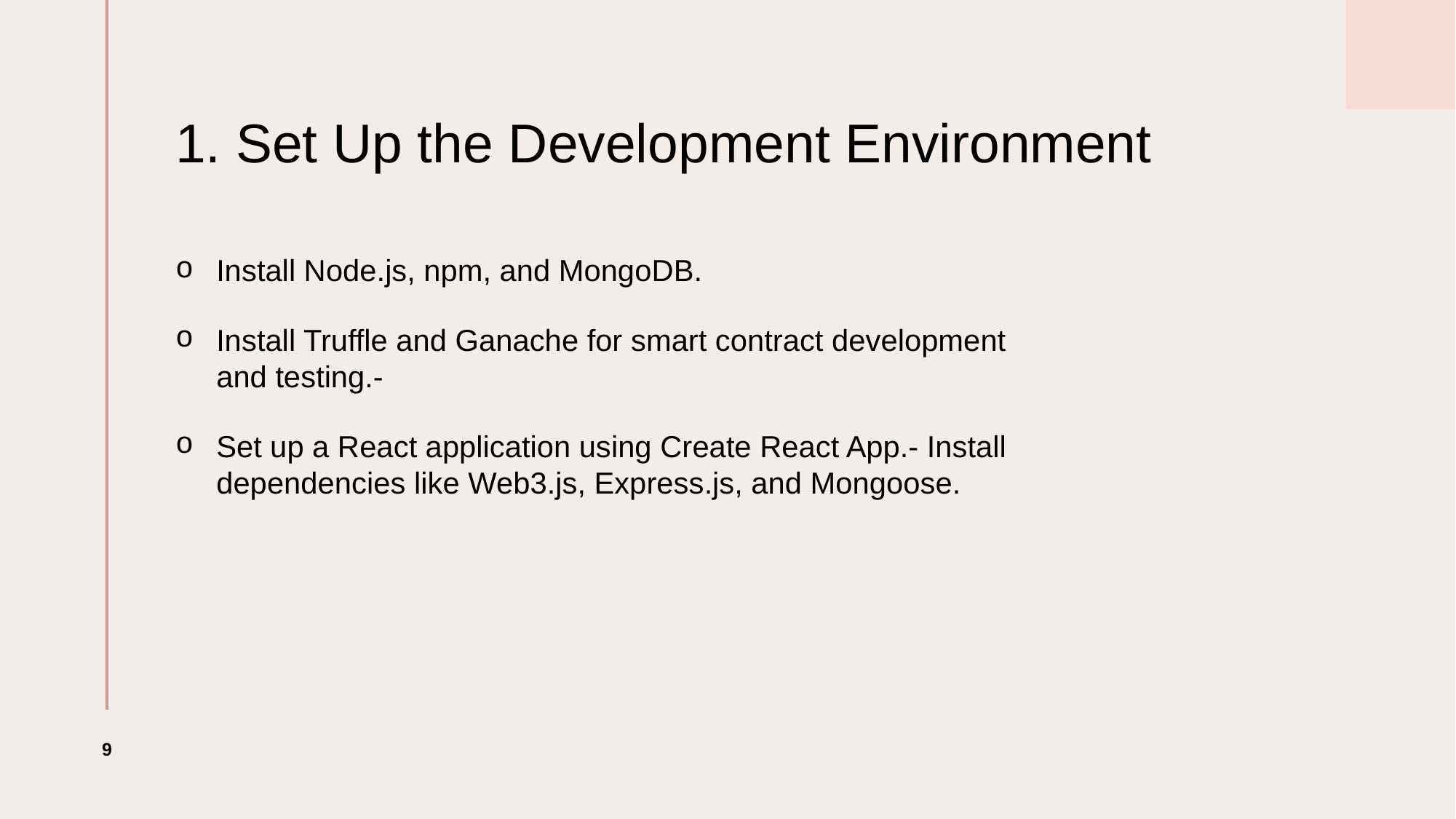

# 1. Set Up the Development Environment
Install Node.js, npm, and MongoDB.
Install Truffle and Ganache for smart contract development and testing.-
Set up a React application using Create React App.- Install dependencies like Web3.js, Express.js, and Mongoose.
9